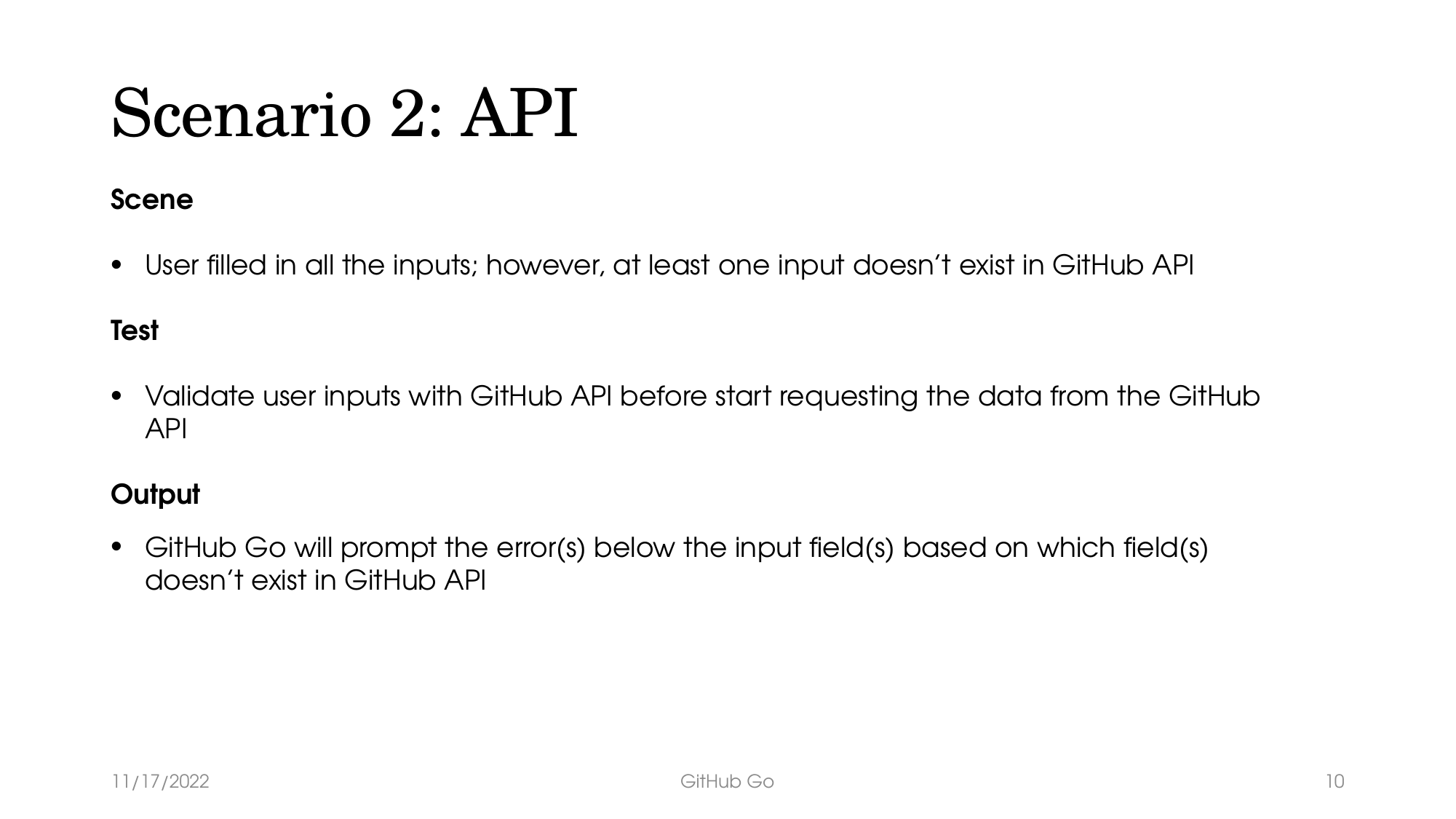

# Scenario 2: API
Scene

User filled in all the inputs; however, at least one input doesn’t exist in GitHub API

Test

Validate user inputs with GitHub API before start requesting the data from the GitHub API

Output

GitHub Go will prompt the error(s) below the input field(s) based on which field(s) doesn’t exist in GitHub API

11/17/2022
GitHub Go
10